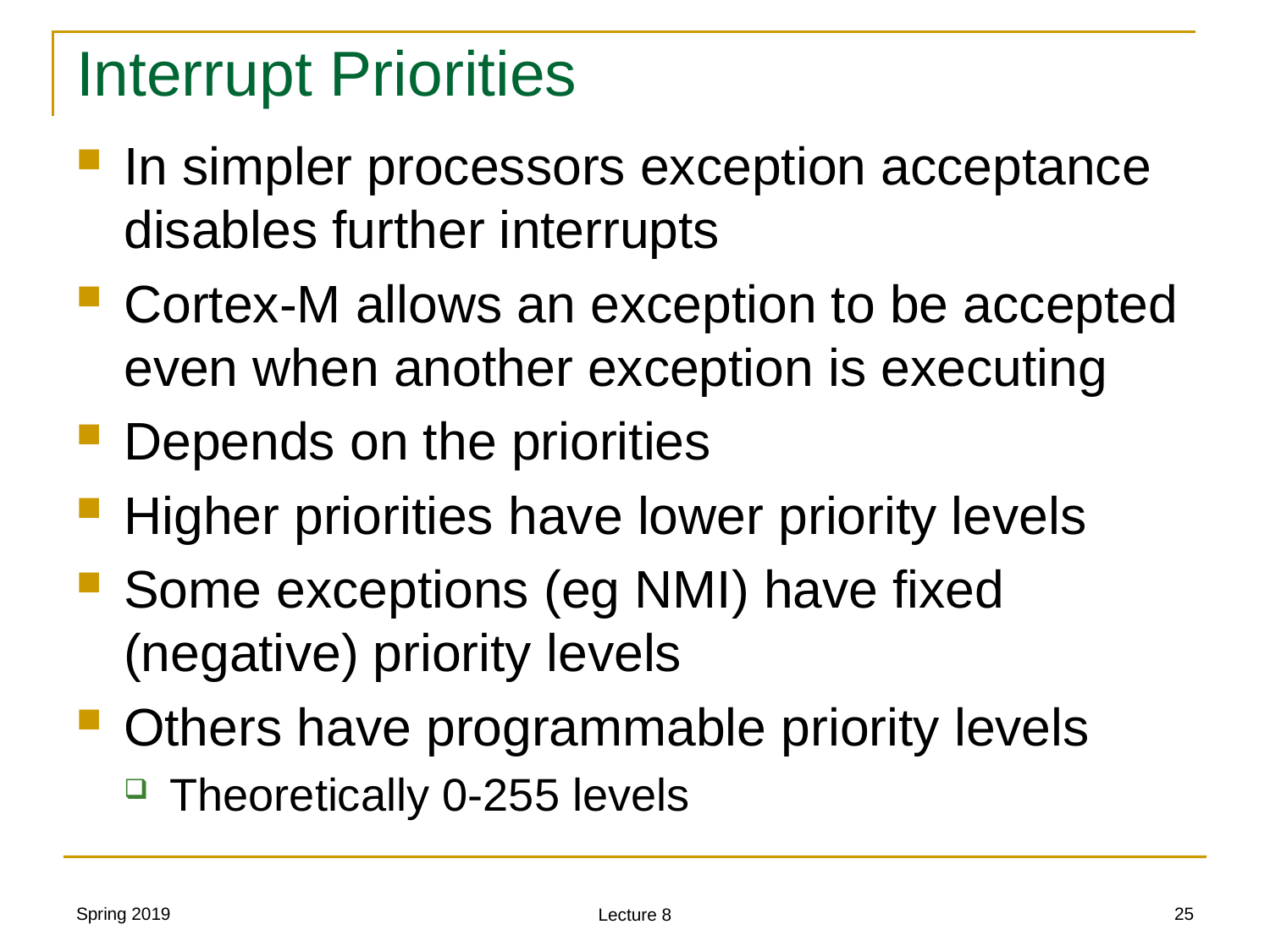

# Interrupt Priorities
In simpler processors exception acceptance disables further interrupts
Cortex-M allows an exception to be accepted even when another exception is executing
Depends on the priorities
Higher priorities have lower priority levels
Some exceptions (eg NMI) have fixed (negative) priority levels
Others have programmable priority levels
Theoretically 0-255 levels
Spring 2019
25
Lecture 8